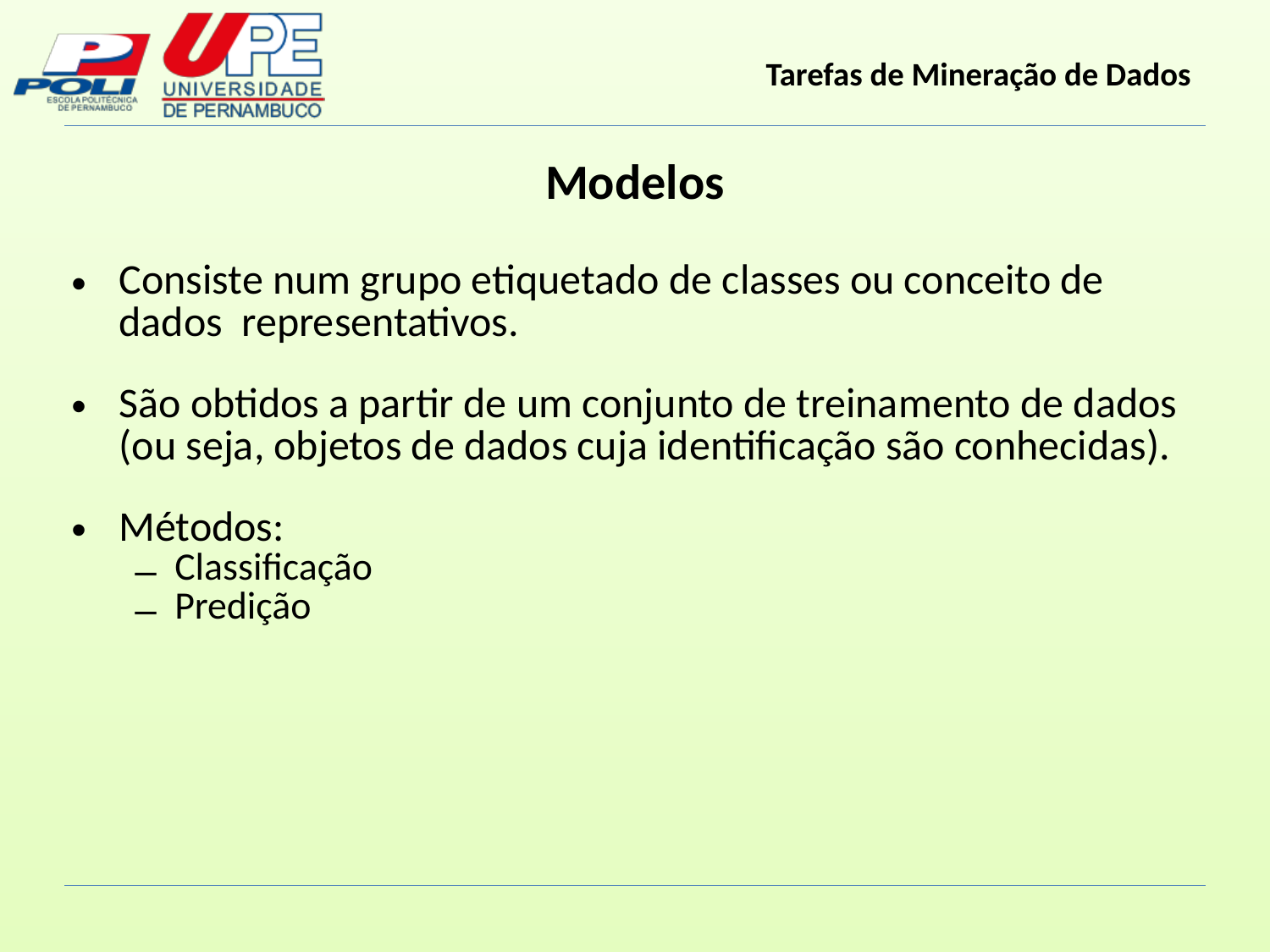

Modelos
Consiste num grupo etiquetado de classes ou conceito de dados  representativos.

São obtidos a partir de um conjunto de treinamento de dados (ou seja, objetos de dados cuja identificação são conhecidas).

Métodos:
Classificação
Predição